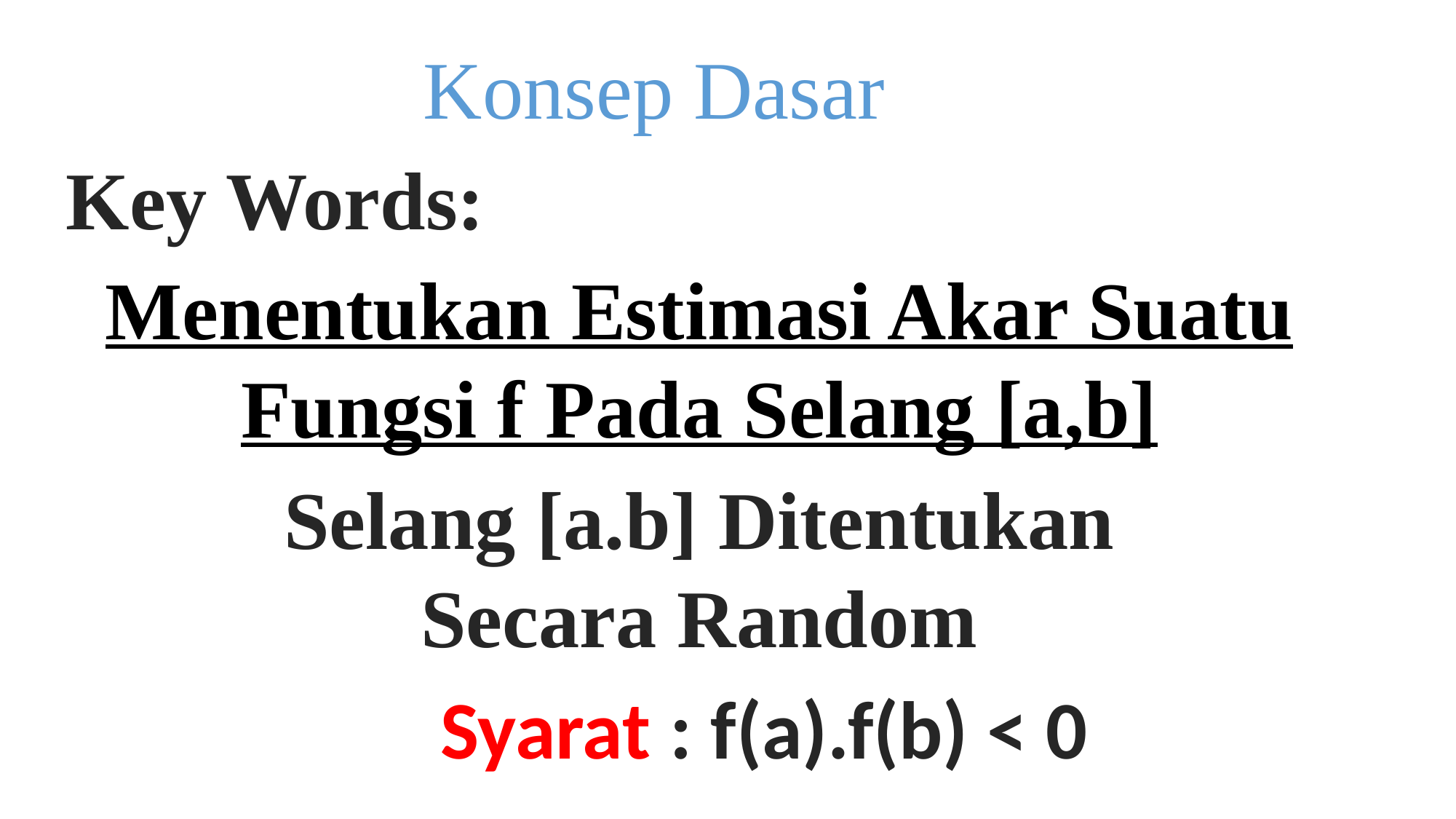

Konsep Dasar
Key Words:
Menentukan Estimasi Akar Suatu Fungsi f Pada Selang [a,b]
Selang [a.b] Ditentukan Secara Random
Syarat : f(a).f(b) < 0